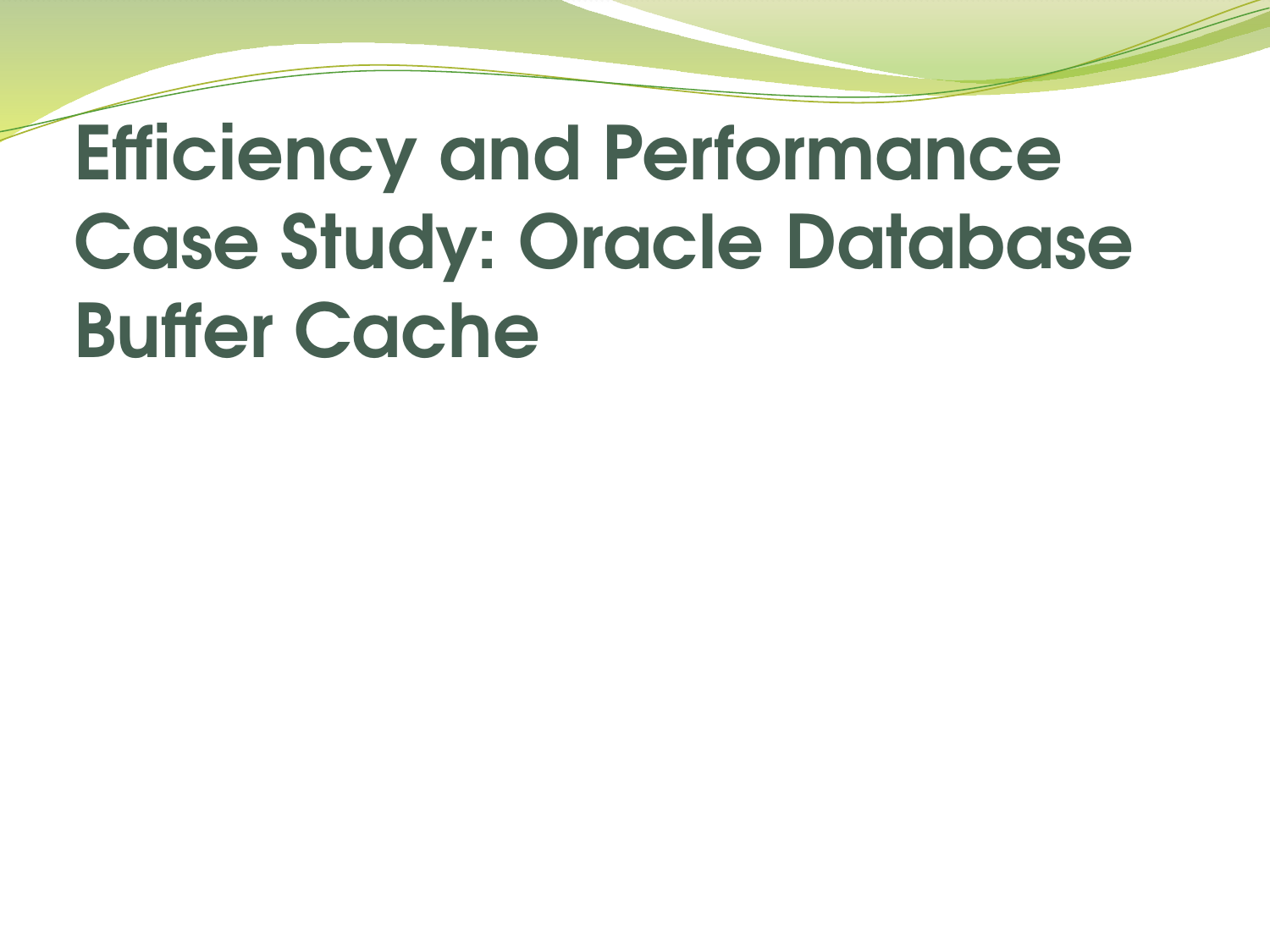

# Efficiency and Performance Case Study: Oracle Database Buffer Cache